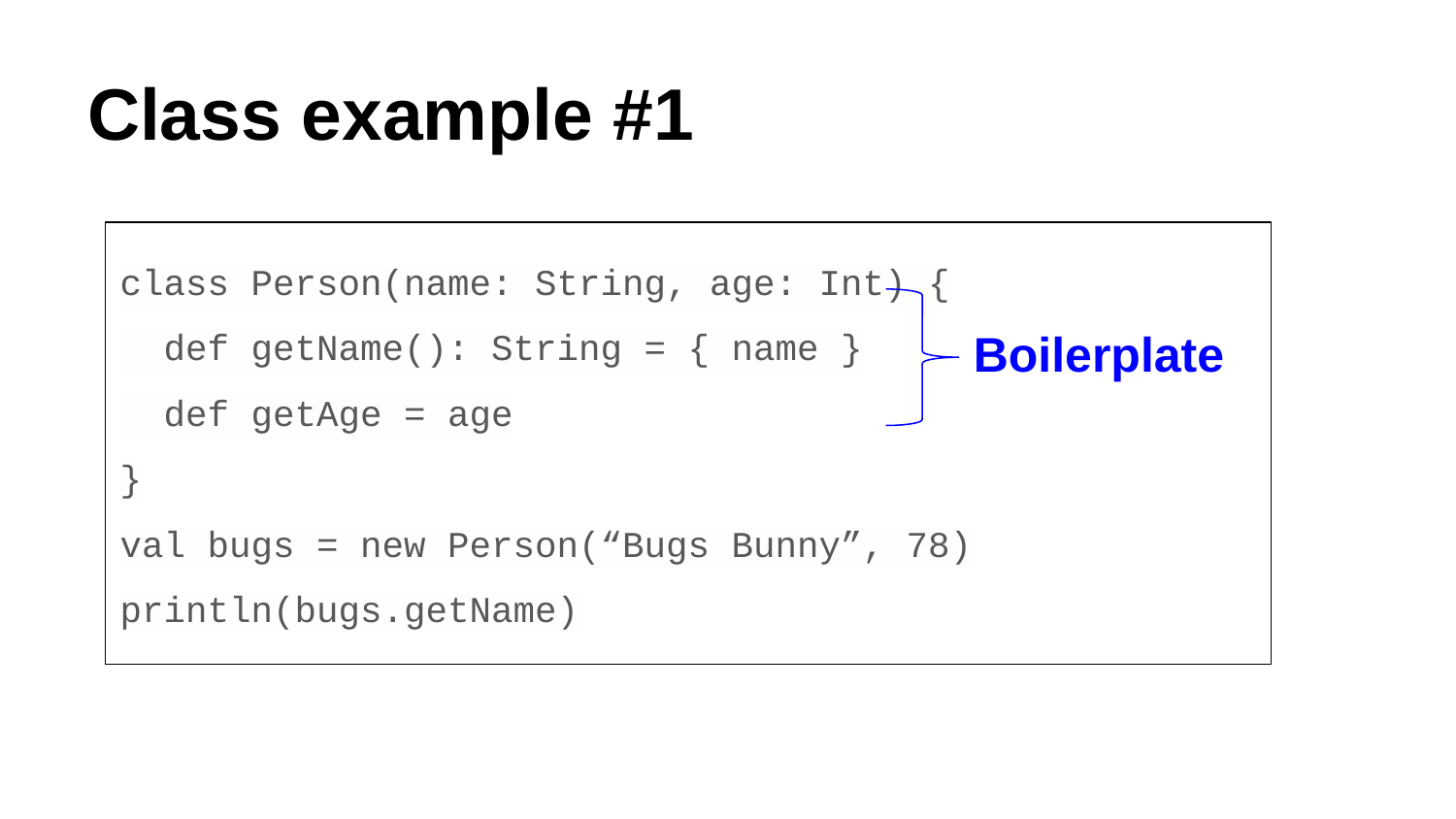

# Class example #1
class Person(name: String, age: Int) {
  def getName(): String = { name }
  def getAge = age
}
val bugs = new Person(“Bugs Bunny”, 78)
println(bugs.getName)

Boilerplate